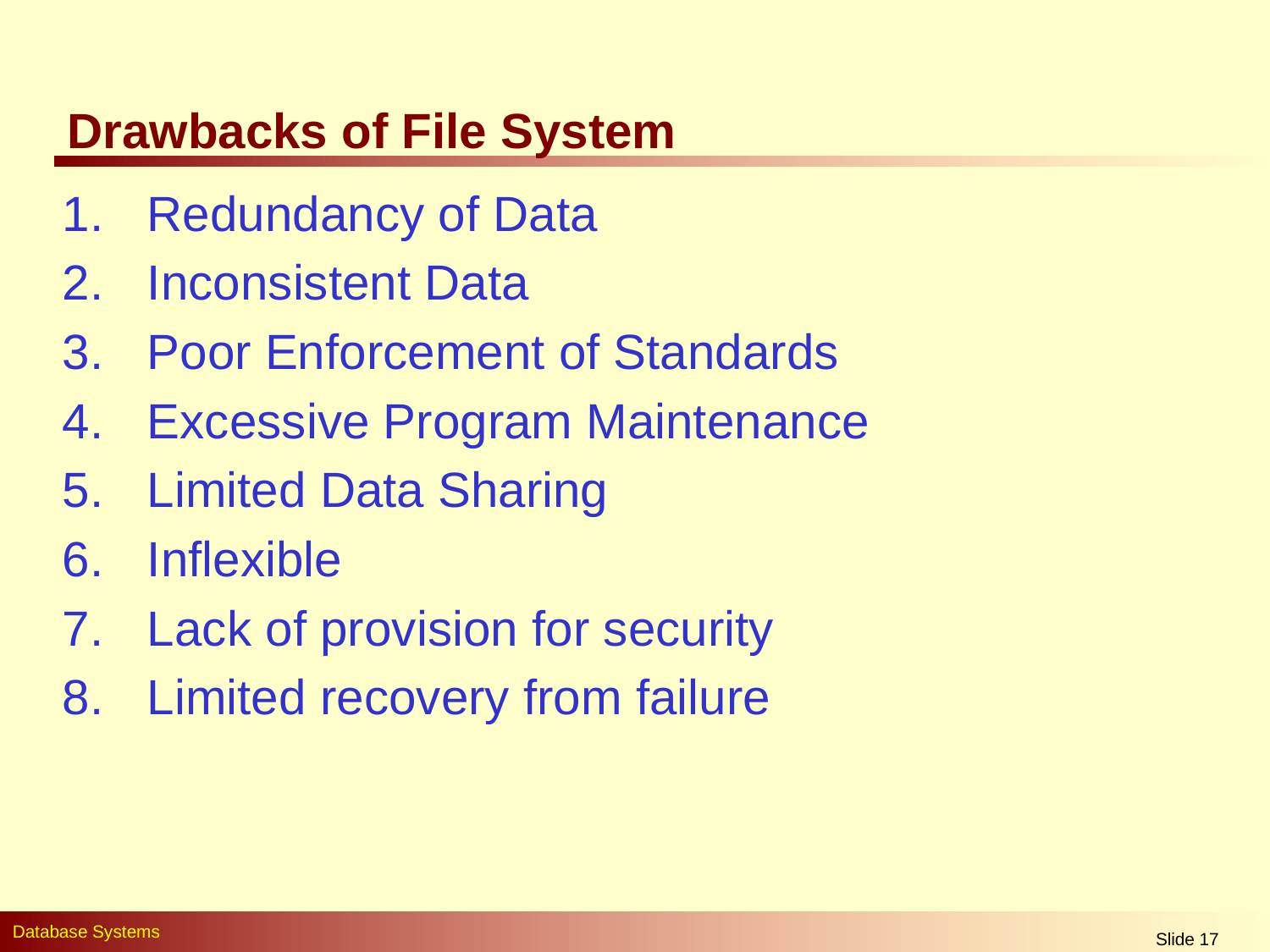

# Drawbacks of File System
Redundancy of Data
Inconsistent Data
Poor Enforcement of Standards
Excessive Program Maintenance
Limited Data Sharing
Inflexible
Lack of provision for security
Limited recovery from failure